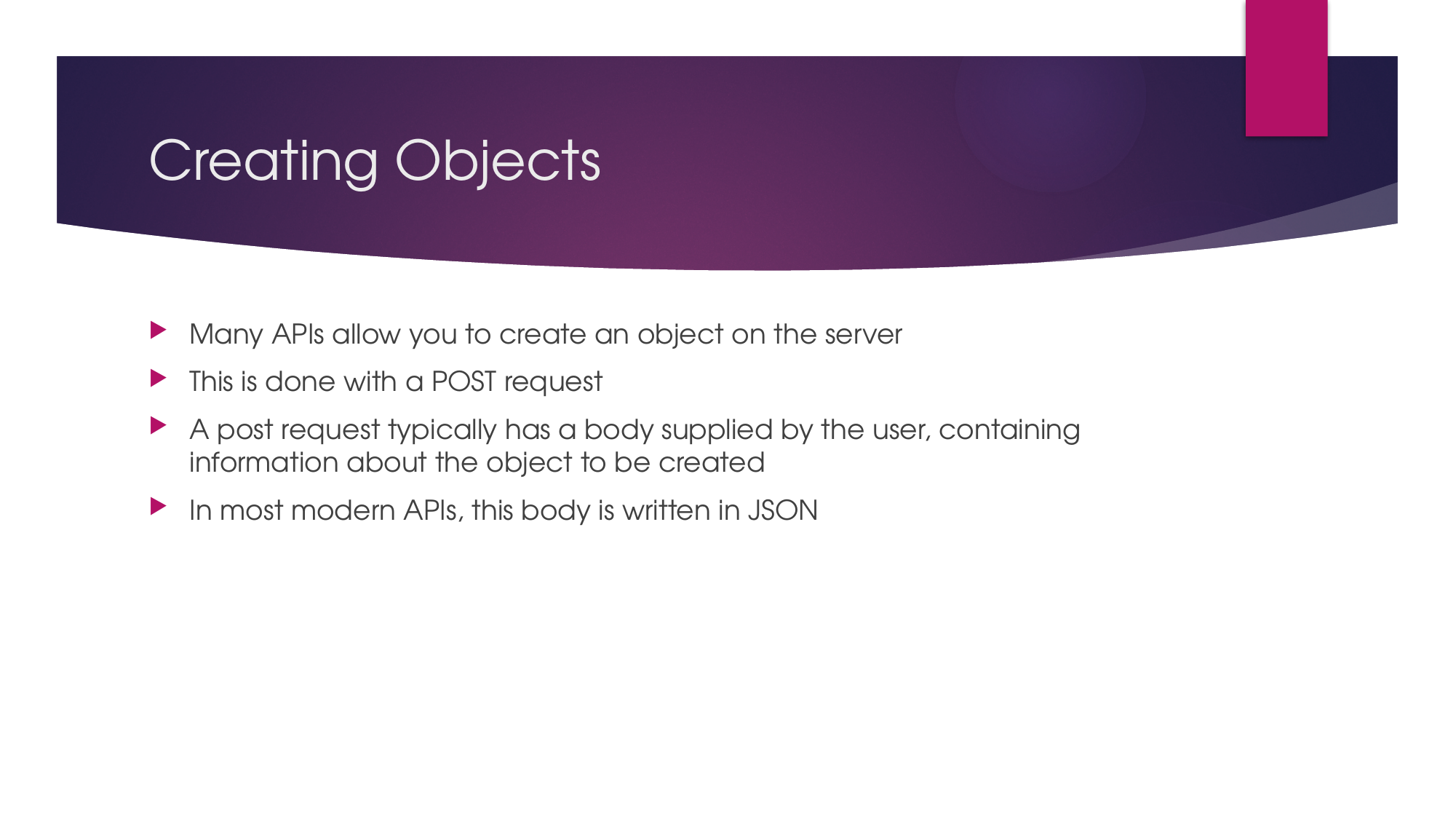

# Creating Objects
Many APIs allow you to create an object on the server
This is done with a POST request
A post request typically has a body supplied by the user, containing information about the object to be created
In most modern APIs, this body is written in JSON